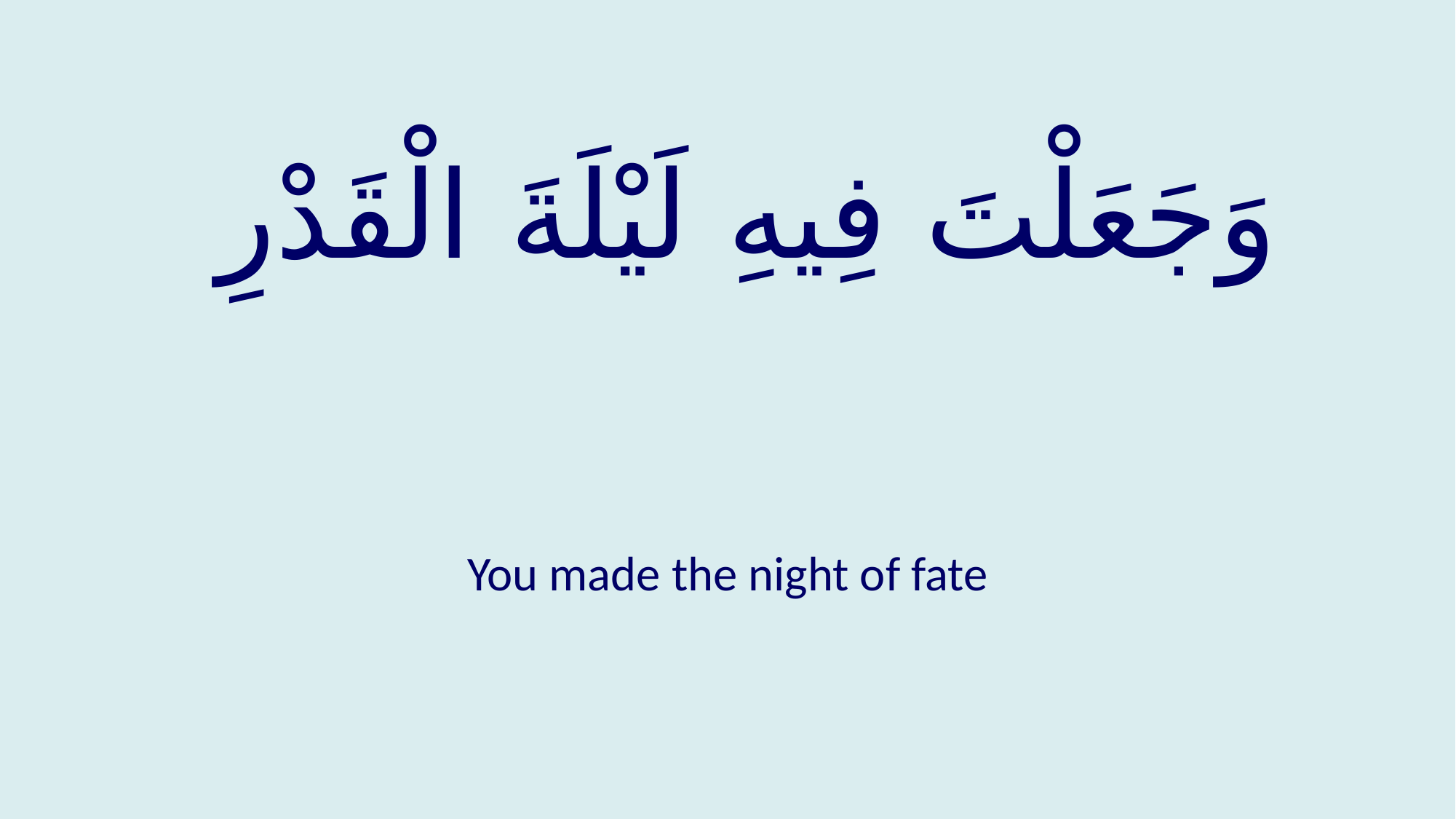

# وَجَعَلْتَ فِيهِ لَيْلَةَ الْقَدْرِ
You made the night of fate